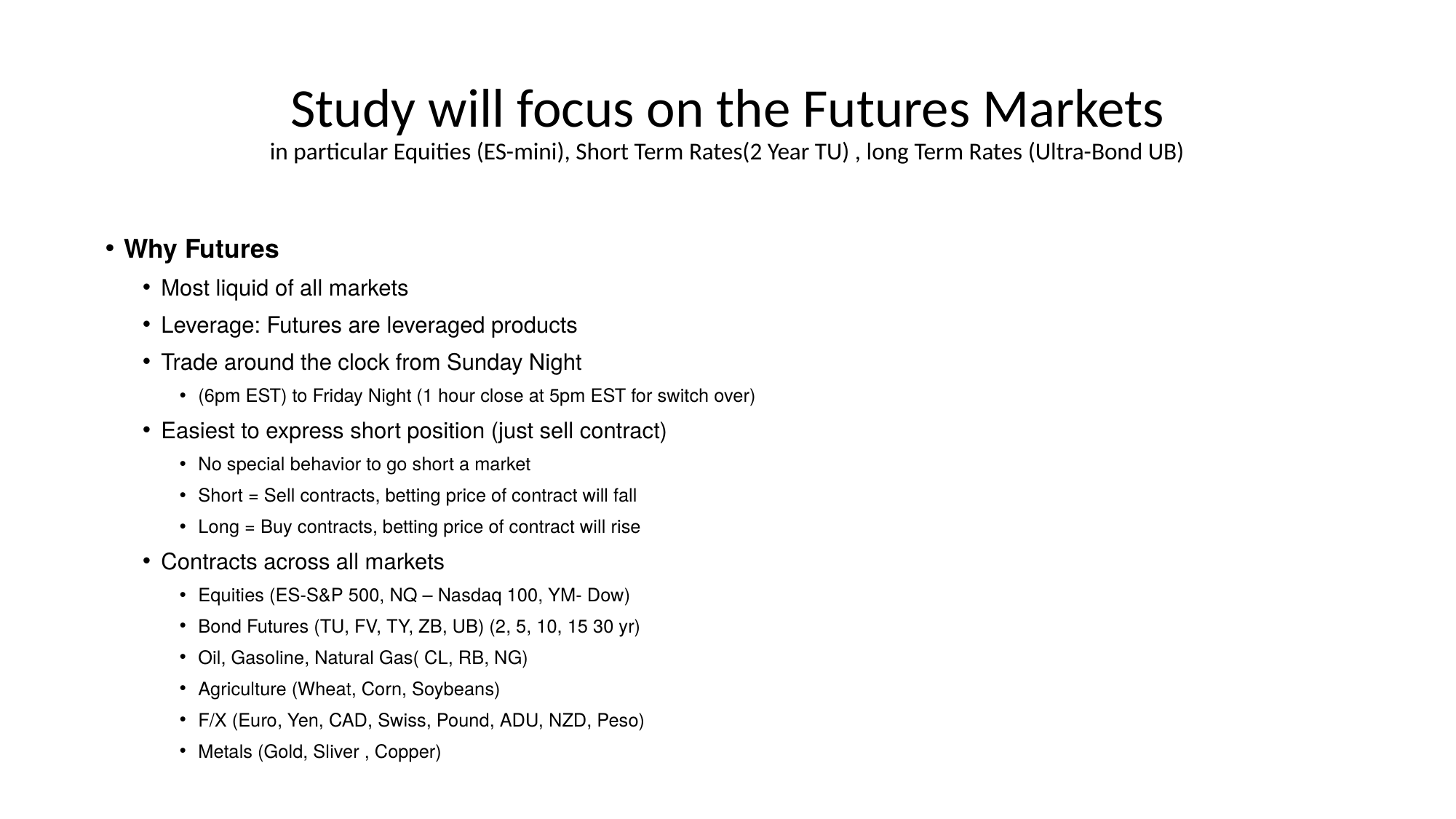

# Study will focus on the Futures Markets in particular Equities (ES-mini), Short Term Rates(2 Year TU) , long Term Rates (Ultra-Bond UB)
Why Futures
Most liquid of all markets
Leverage: Futures are leveraged products
Trade around the clock from Sunday Night
(6pm EST) to Friday Night (1 hour close at 5pm EST for switch over)
Easiest to express short position (just sell contract)
No special behavior to go short a market
Short = Sell contracts, betting price of contract will fall
Long = Buy contracts, betting price of contract will rise
Contracts across all markets
Equities (ES-S&P 500, NQ – Nasdaq 100, YM- Dow)
Bond Futures (TU, FV, TY, ZB, UB) (2, 5, 10, 15 30 yr)
Oil, Gasoline, Natural Gas( CL, RB, NG)
Agriculture (Wheat, Corn, Soybeans)
F/X (Euro, Yen, CAD, Swiss, Pound, ADU, NZD, Peso)
Metals (Gold, Sliver , Copper)